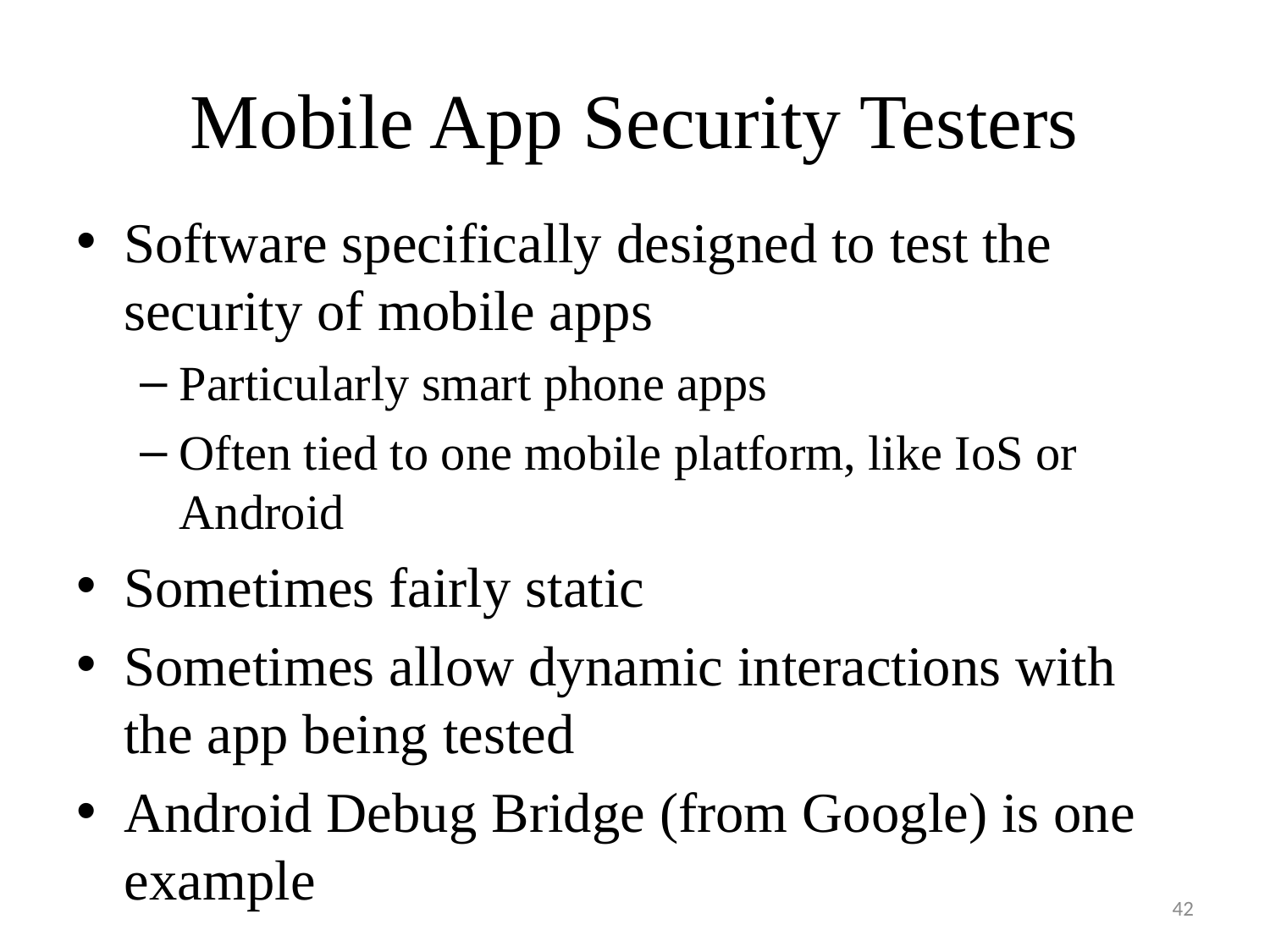

# Mobile App Security Testers
Software specifically designed to test the security of mobile apps
Particularly smart phone apps
Often tied to one mobile platform, like IoS or Android
Sometimes fairly static
Sometimes allow dynamic interactions with the app being tested
Android Debug Bridge (from Google) is one example
42